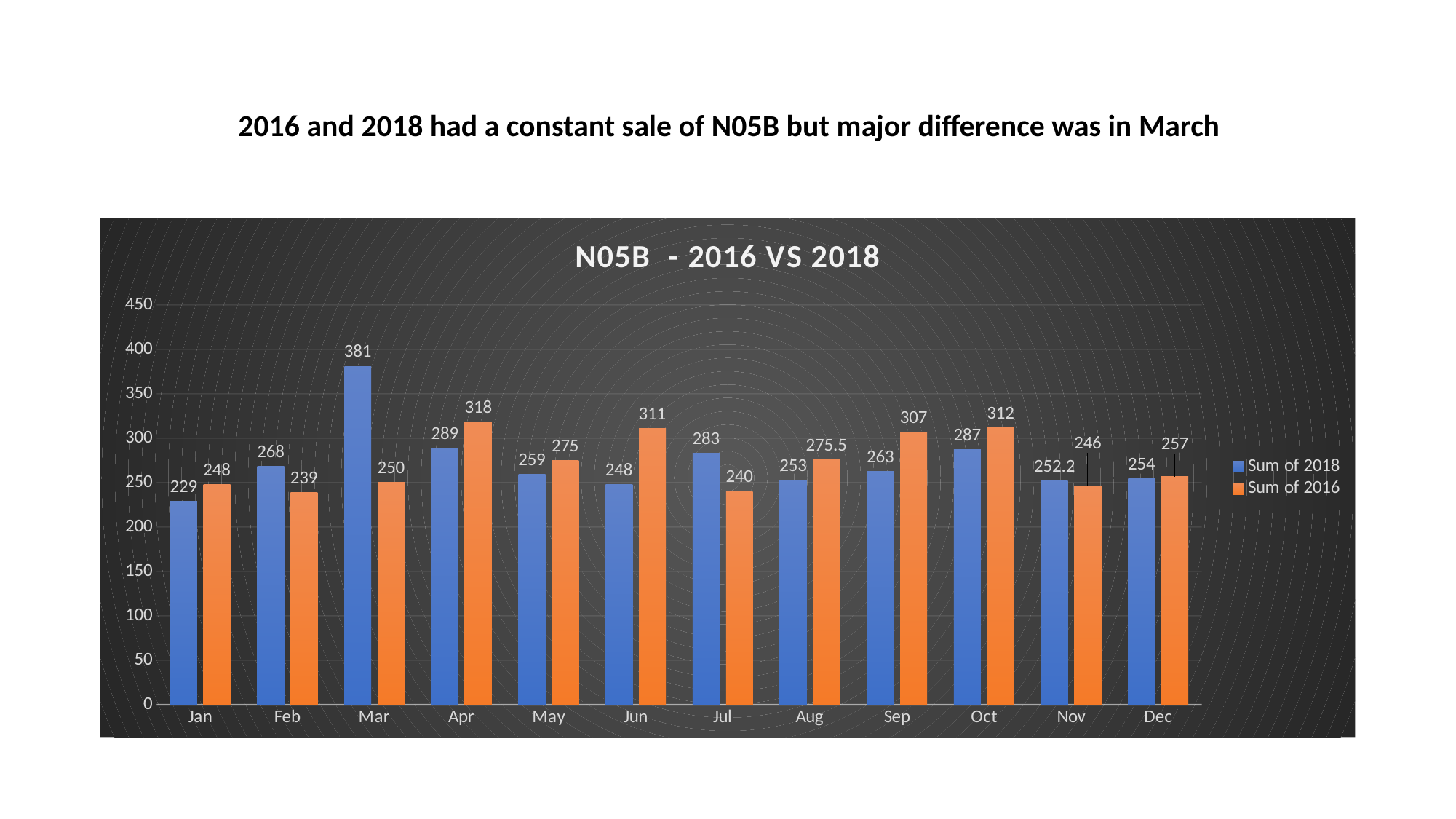

# 2016 and 2018 had a constant sale of N05B but major difference was in March

### Chart: N05B  - 2016 VS 2018

| Category | Sum of 2018 | Sum of 2016 |
|---|---|---|
| Jan | 229.0 | 248.0 |
| Feb | 268.0 | 239.0 |
| Mar | 381.0 | 250.0 |
| Apr | 289.0 | 318.0 |
| May | 259.0 | 275.0 |
| Jun | 248.0 | 311.0 |
| Jul | 283.0 | 240.0 |
| Aug | 253.0 | 275.5 |
| Sep | 263.0 | 307.0 |
| Oct | 287.0 | 312.0 |
| Nov | 252.2 | 246.0 |
| Dec | 254.0 | 257.0 |